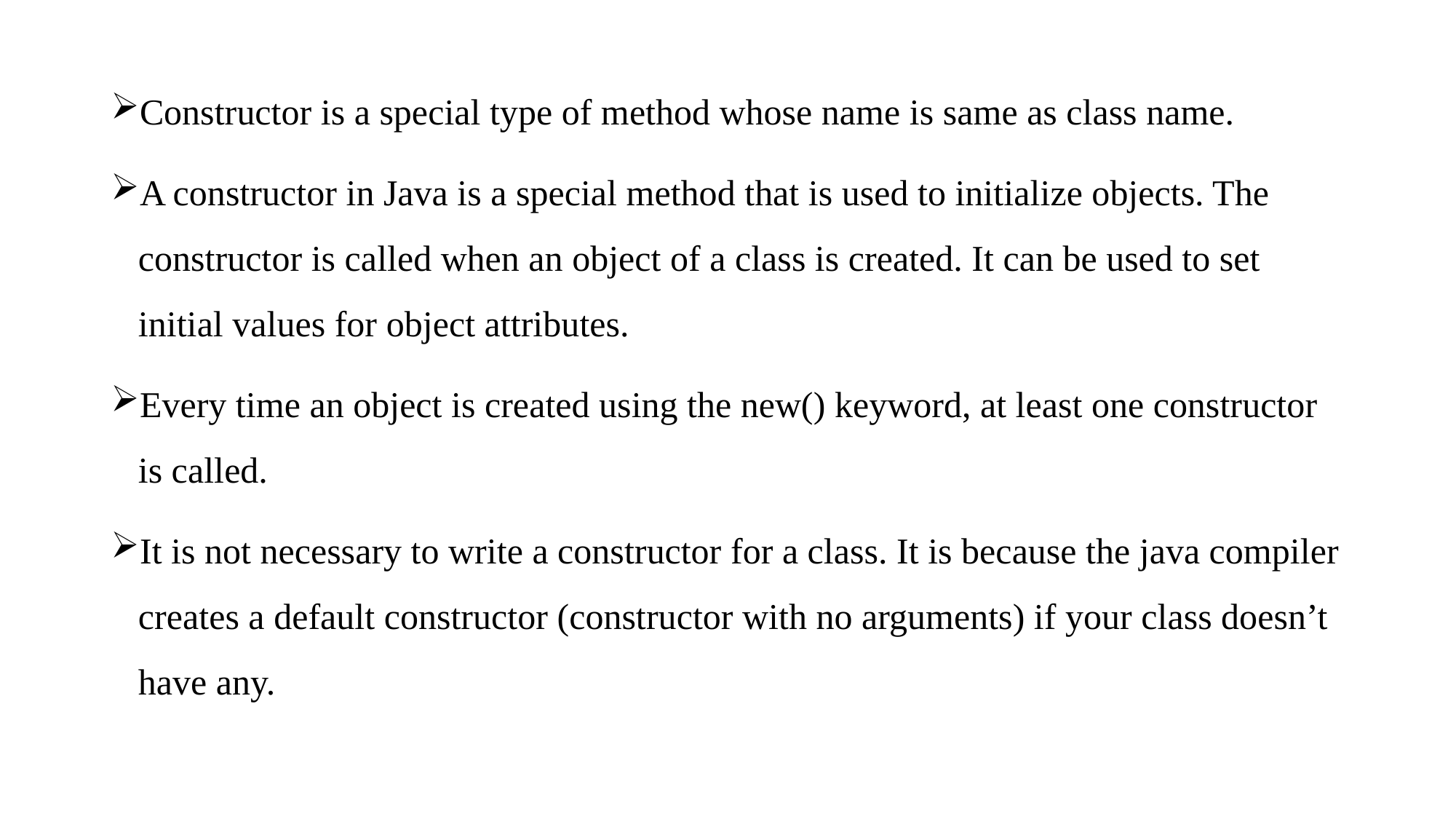

Constructor is a special type of method whose name is same as class name.
A constructor in Java is a special method that is used to initialize objects. The constructor is called when an object of a class is created. It can be used to set initial values for object attributes.
Every time an object is created using the new() keyword, at least one constructor is called.
It is not necessary to write a constructor for a class. It is because the java compiler creates a default constructor (constructor with no arguments) if your class doesn’t have any.